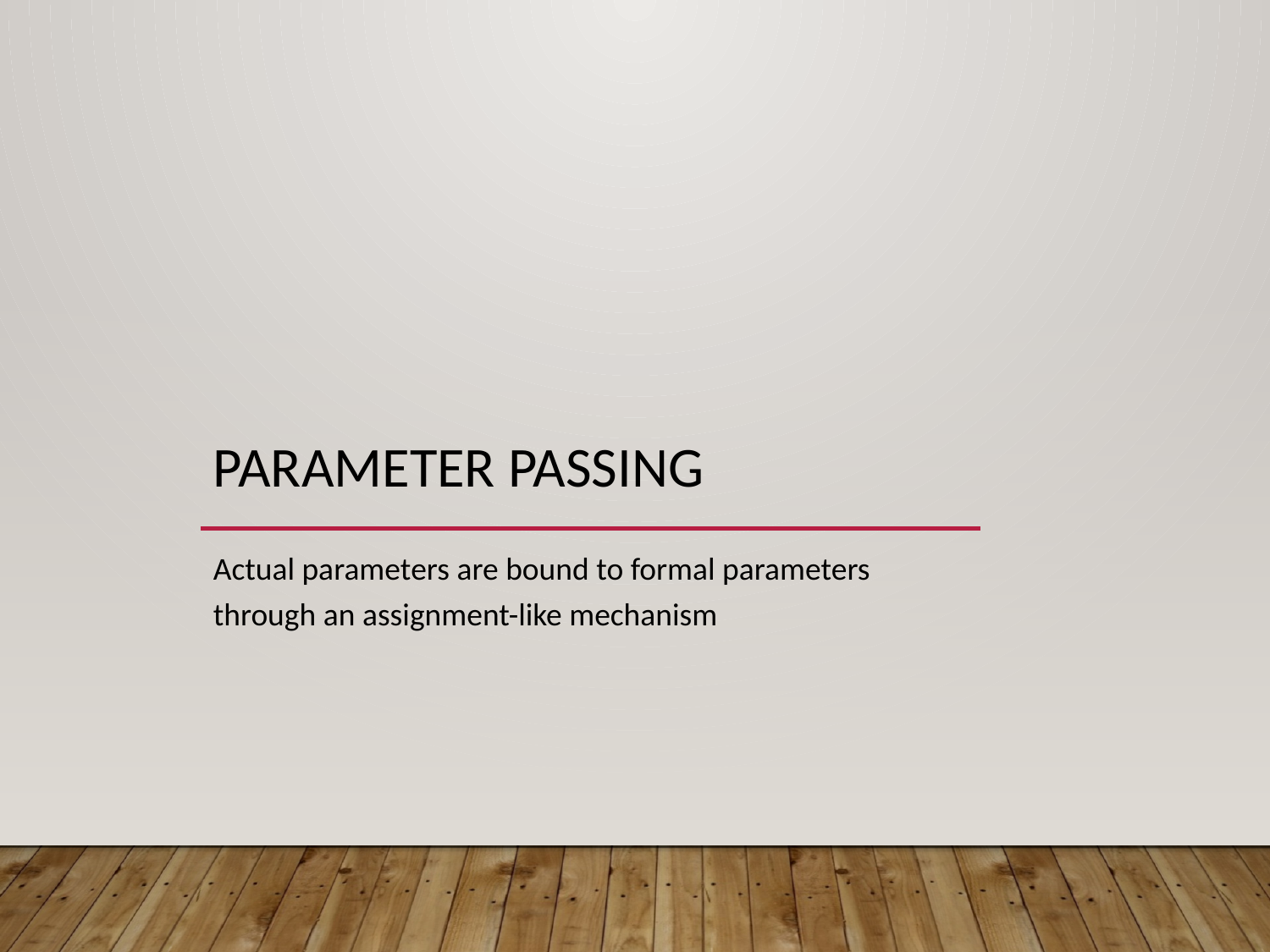

# Parameter passing
Actual parameters are bound to formal parameters through an assignment-like mechanism